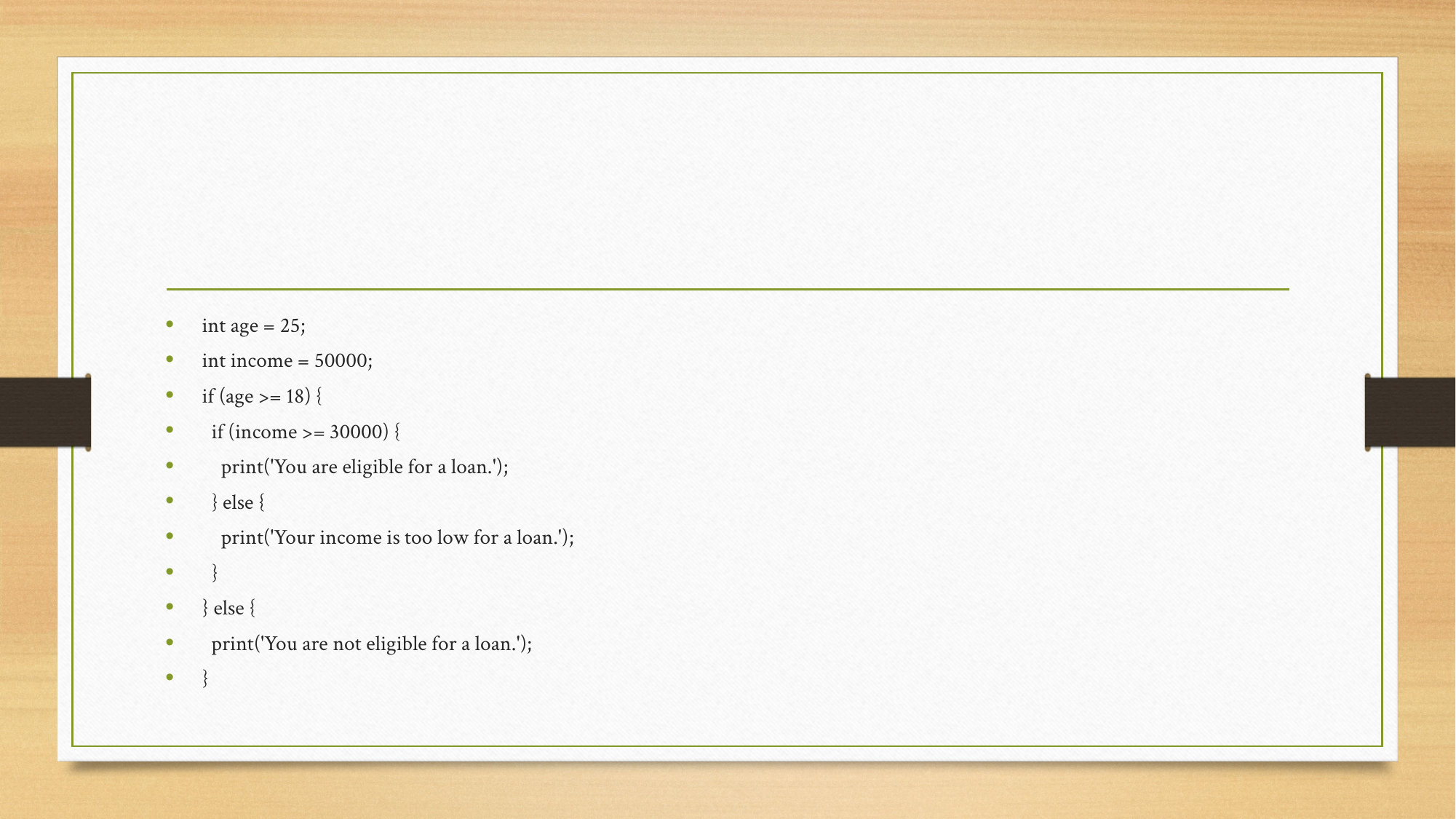

#
int age = 25;
int income = 50000;
if (age >= 18) {
  if (income >= 30000) {
    print('You are eligible for a loan.');
  } else {
    print('Your income is too low for a loan.');
  }
} else {
  print('You are not eligible for a loan.');
}